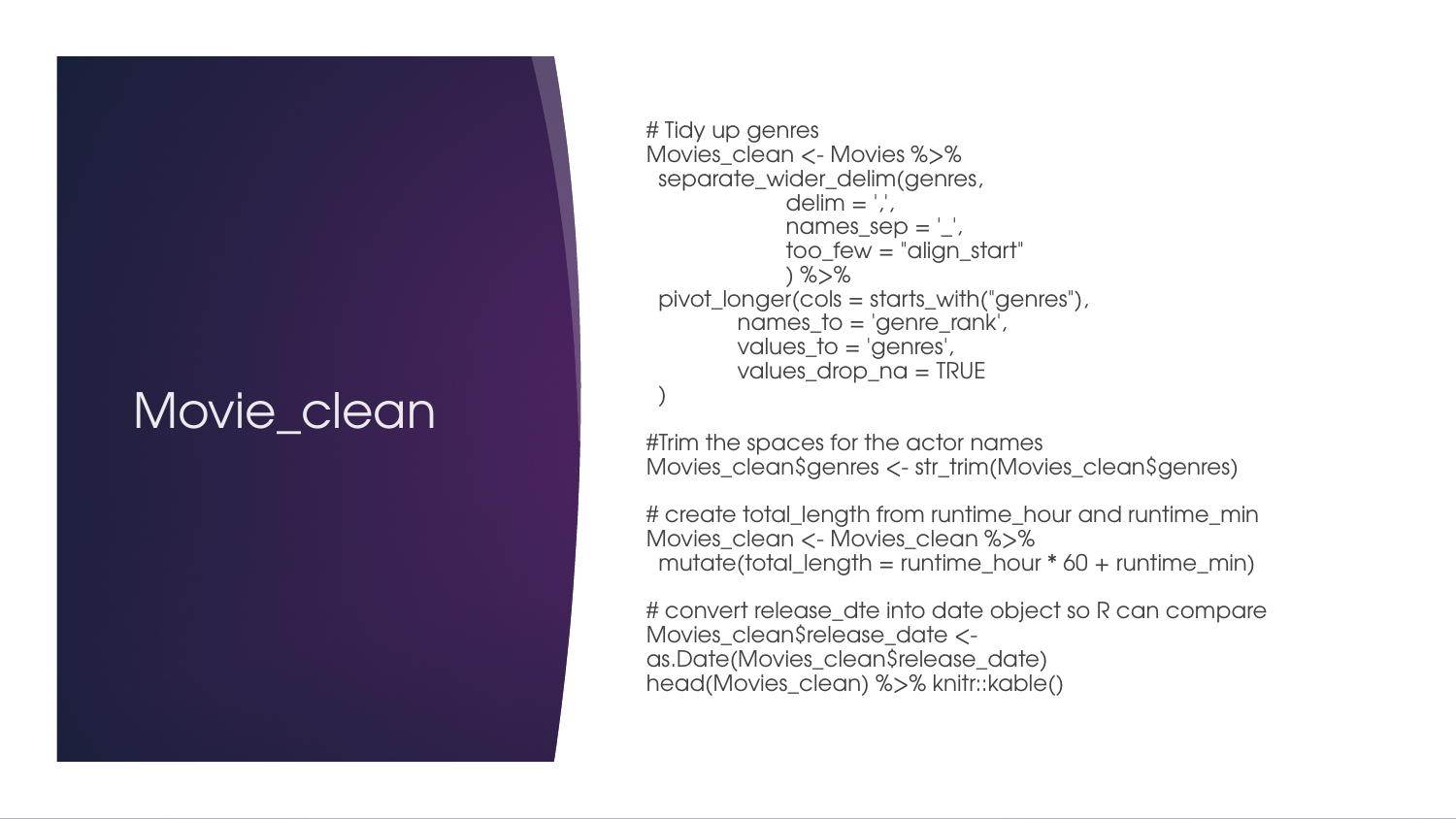

# Tidy up genres Movies_clean <- Movies %>% separate_wider_delim(genres, delim = ',', names_sep = '_', too_few = "align_start" ) %>% pivot_longer(cols = starts_with("genres"), names_to = 'genre_rank', values_to = 'genres', values_drop_na = TRUE ) #Trim the spaces for the actor names Movies_clean$genres <- str_trim(Movies_clean$genres) # create total_length from runtime_hour and runtime_min Movies_clean <- Movies_clean %>% mutate(total_length = runtime_hour * 60 + runtime_min) # convert release_dte into date object so R can compare Movies_clean$release_date <- as.Date(Movies_clean$release_date) head(Movies_clean) %>% knitr::kable()
# Movie_clean